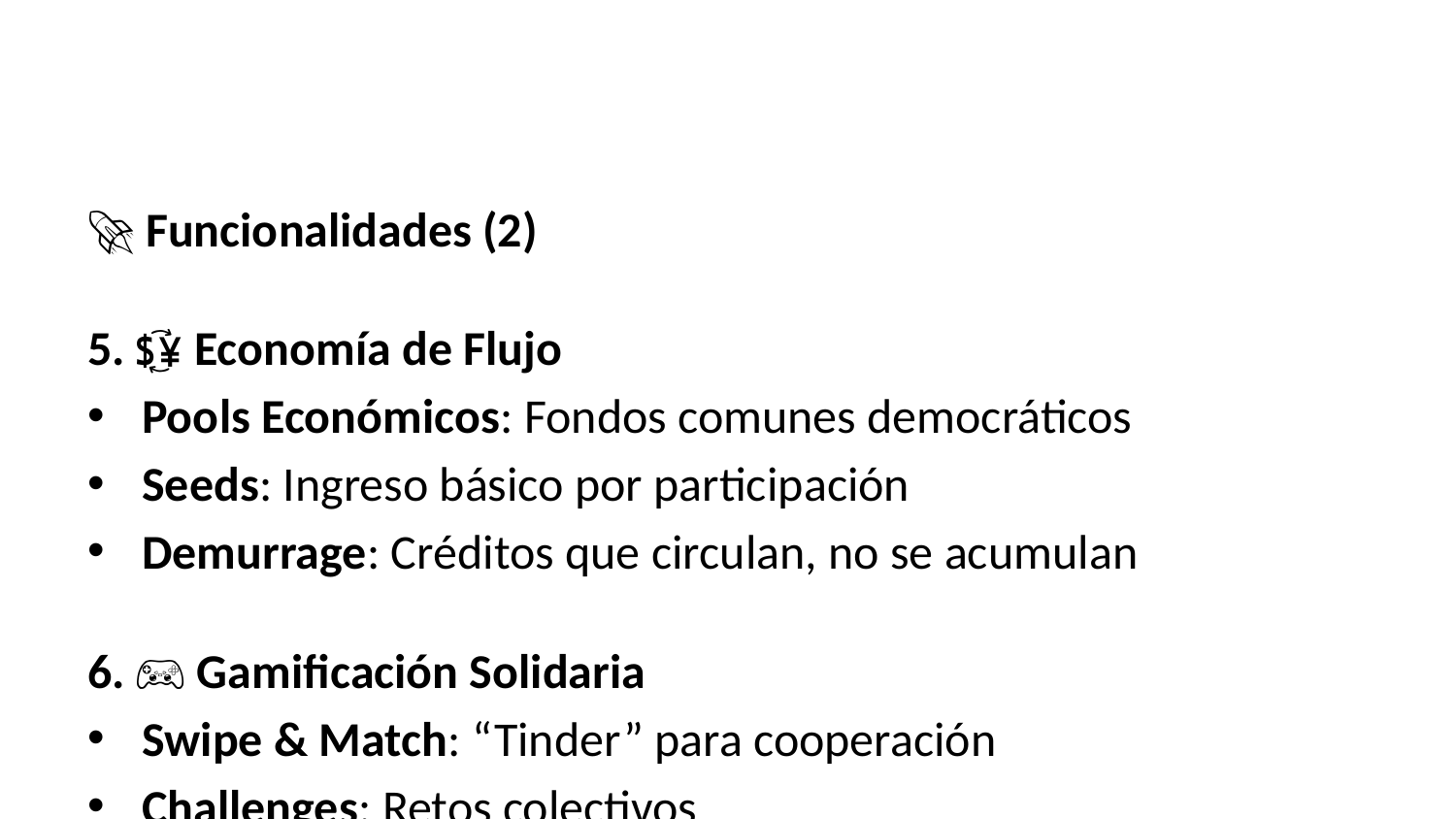

🚀 Funcionalidades (2)
5. 💱 Economía de Flujo
Pools Económicos: Fondos comunes democráticos
Seeds: Ingreso básico por participación
Demurrage: Créditos que circulan, no se acumulan
6. 🎮 Gamificación Solidaria
Swipe & Match: “Tinder” para cooperación
Challenges: Retos colectivos
Group Buys: Poder de compra colectivo (30% descuentos)